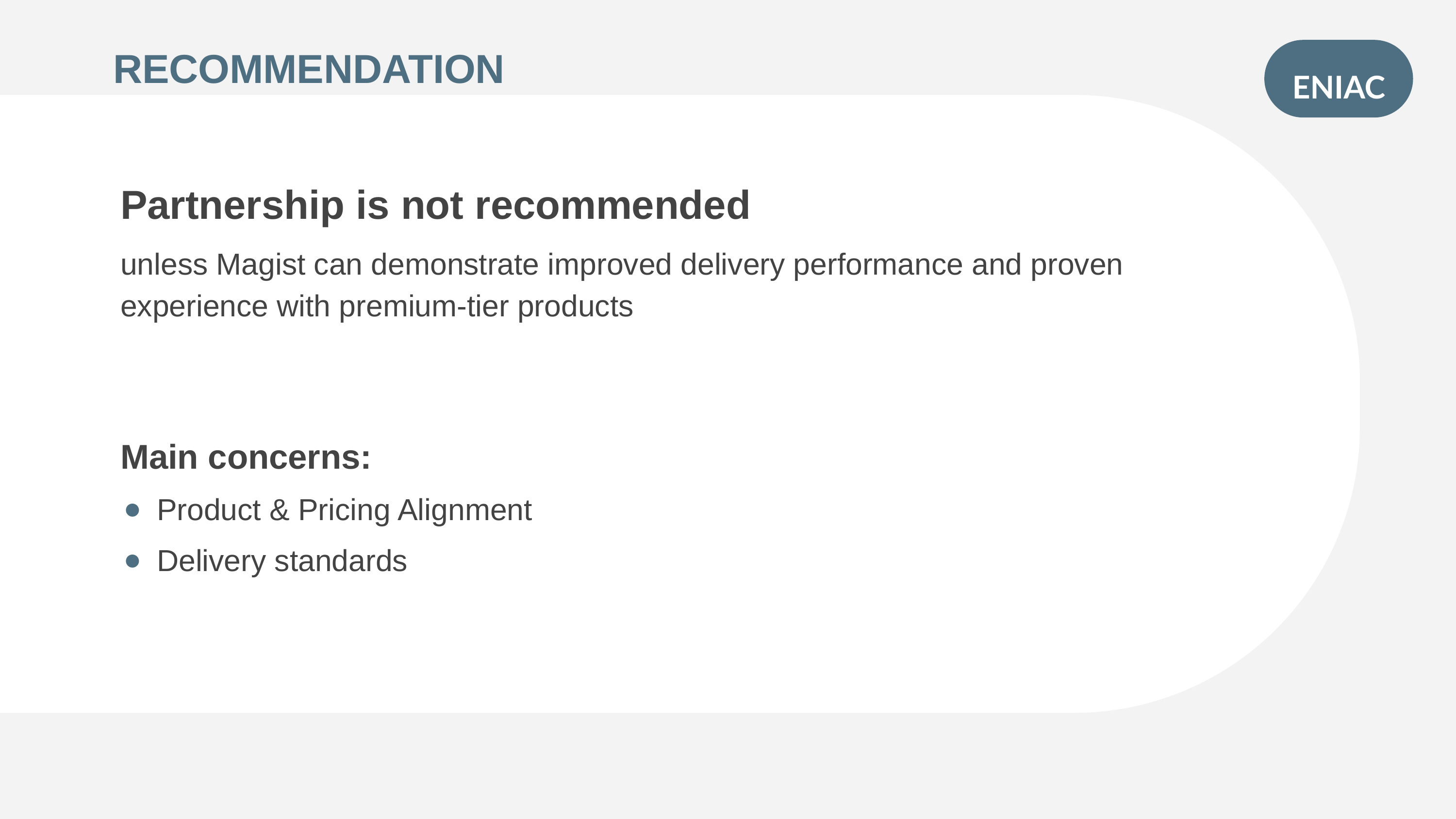

ENIAC
RECOMMENDATION

Partnership is not recommended
unless Magist can demonstrate improved delivery performance and proven experience with premium-tier products

Main concerns:
Product & Pricing Alignment
Delivery standards